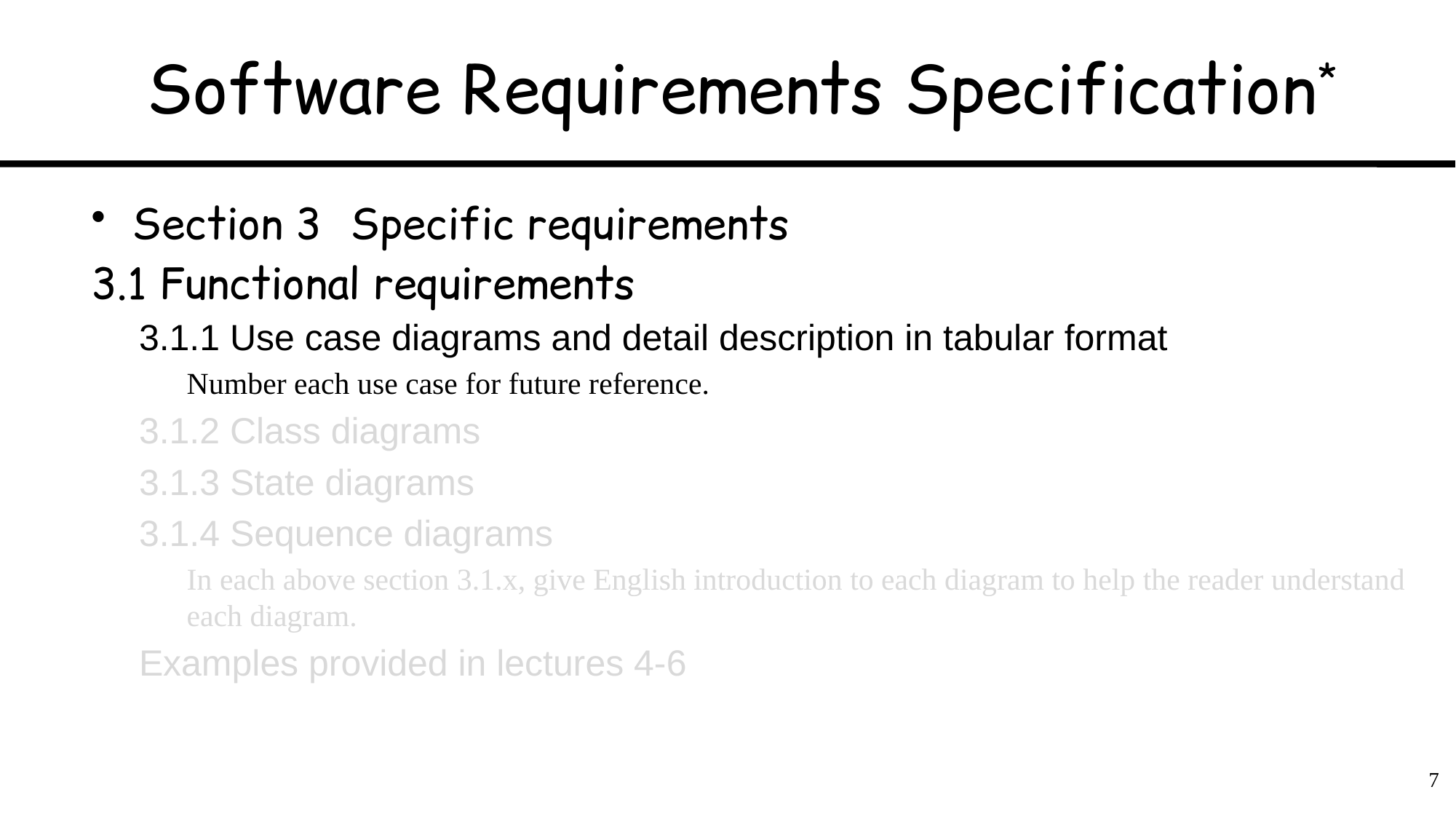

# Software Requirements Specification*
Section 3 	Specific requirements
3.1 Functional requirements
3.1.1 Use case diagrams and detail description in tabular format
Number each use case for future reference.
3.1.2 Class diagrams
3.1.3 State diagrams
3.1.4 Sequence diagrams
In each above section 3.1.x, give English introduction to each diagram to help the reader understand each diagram.
Examples provided in lectures 4-6

7